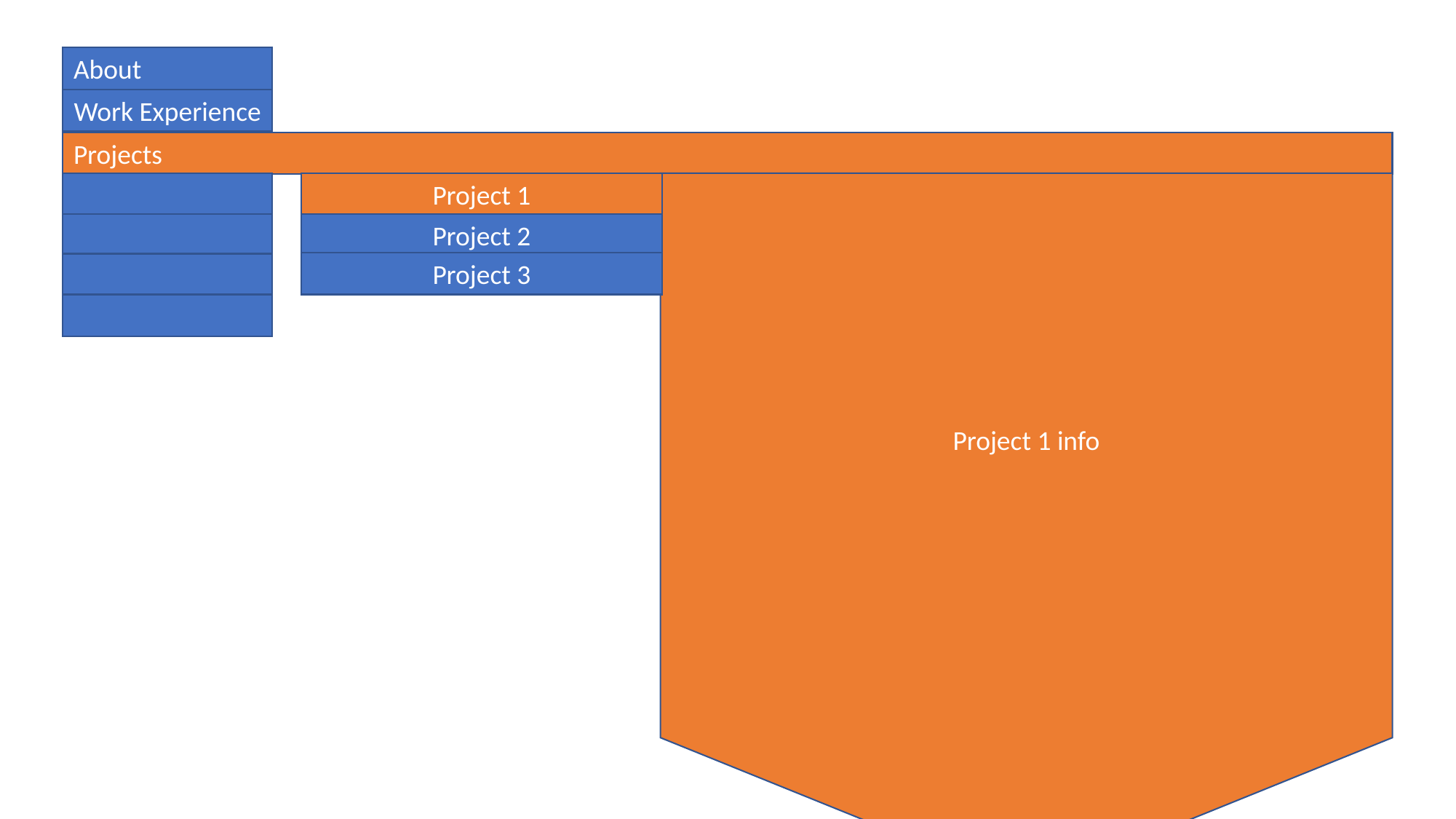

About
Work Experience
Projects

Project 1
Project 1 info

Project 2
Project 3